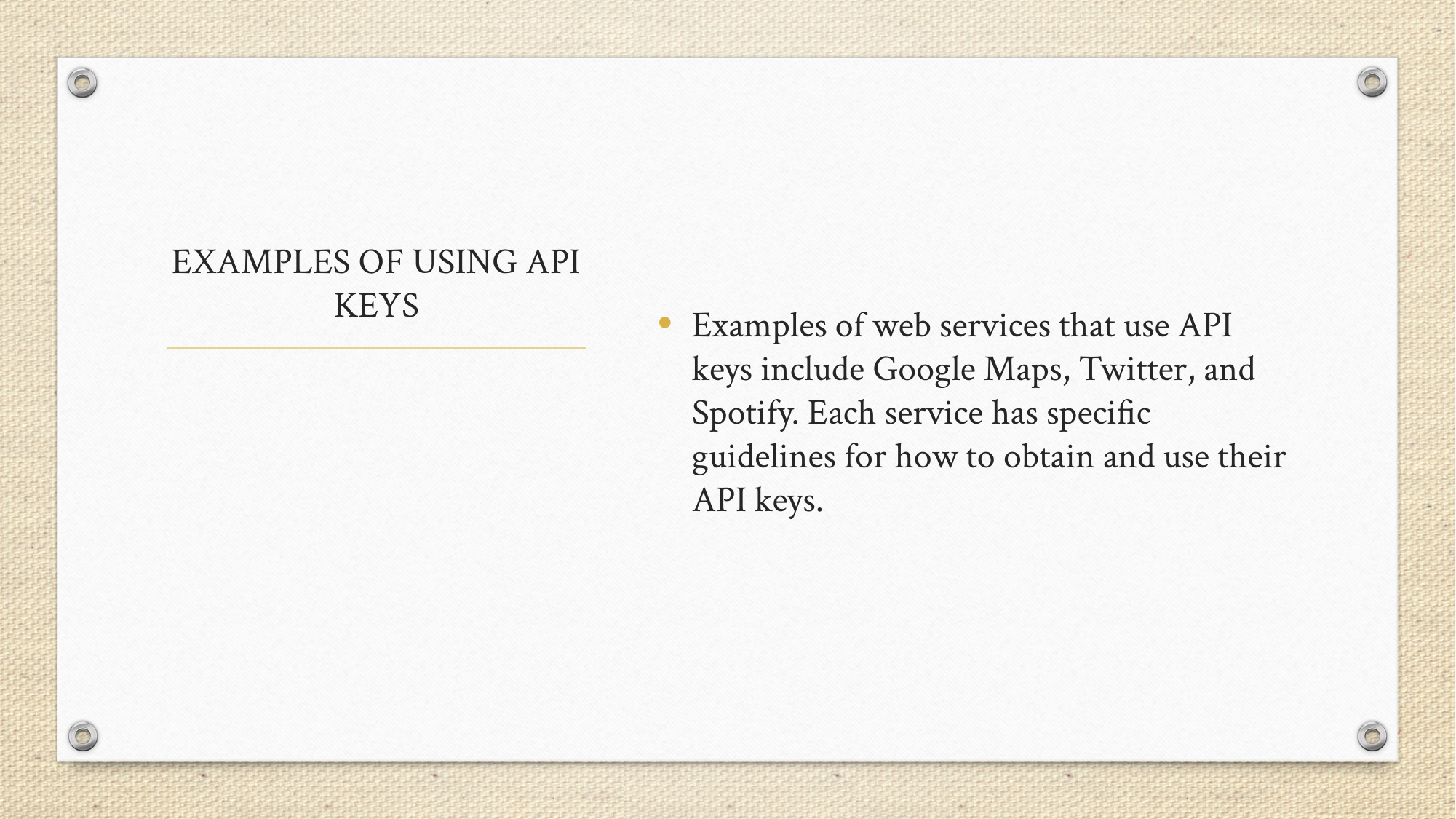

Examples of web services that use API keys include Google Maps, Twitter, and Spotify. Each service has specific guidelines for how to obtain and use their API keys.
# EXAMPLES OF USING API KEYS